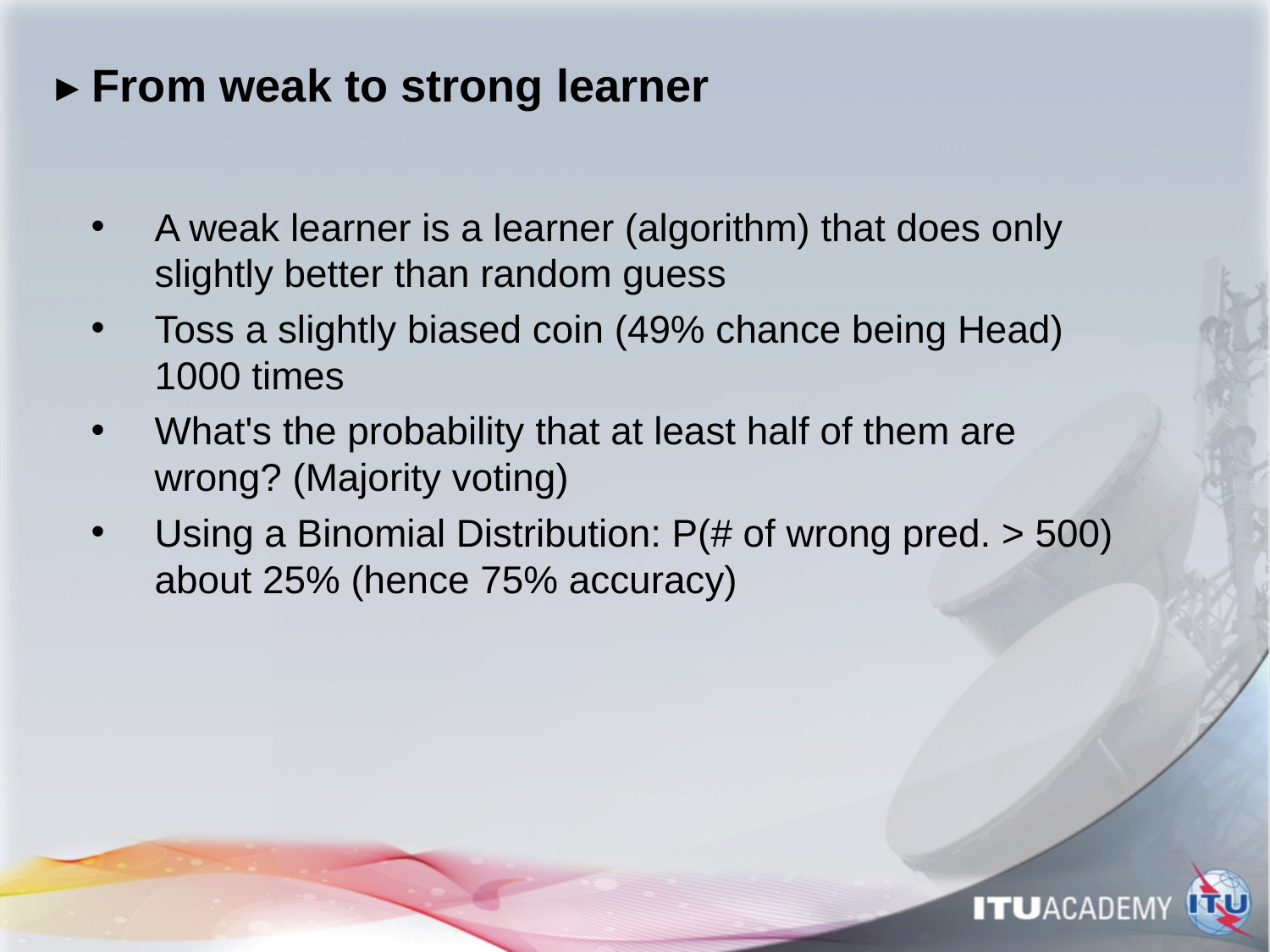

# ▸ From weak to strong learner
A weak learner is a learner (algorithm) that does only slightly better than random guess
Toss a slightly biased coin (49% chance being Head) 1000 times
What's the probability that at least half of them are wrong? (Majority voting)
Using a Binomial Distribution: P(# of wrong pred. > 500) about 25% (hence 75% accuracy)